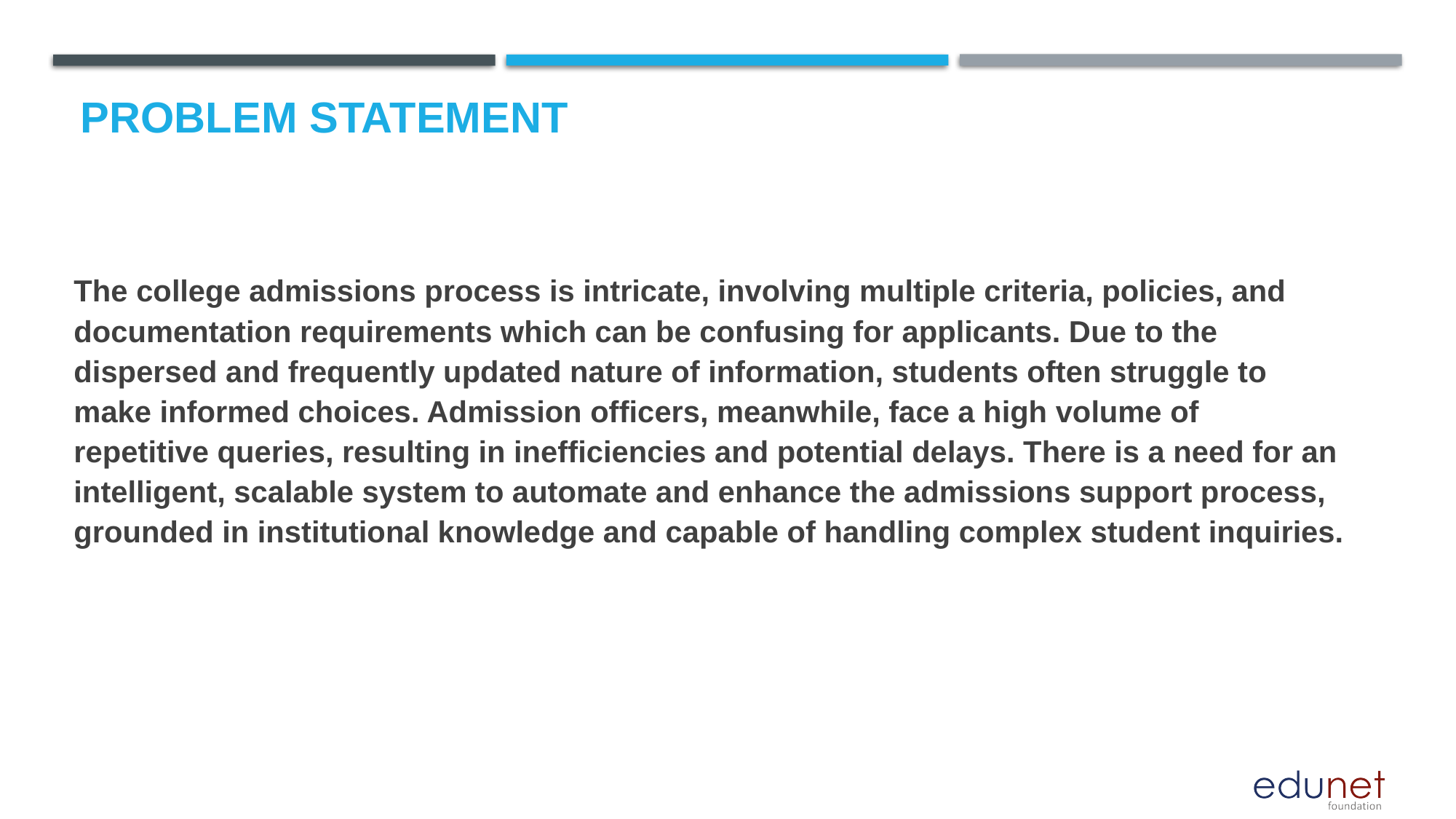

# Problem Statement
The college admissions process is intricate, involving multiple criteria, policies, and documentation requirements which can be confusing for applicants. Due to the dispersed and frequently updated nature of information, students often struggle to make informed choices. Admission officers, meanwhile, face a high volume of repetitive queries, resulting in inefficiencies and potential delays. There is a need for an intelligent, scalable system to automate and enhance the admissions support process, grounded in institutional knowledge and capable of handling complex student inquiries.